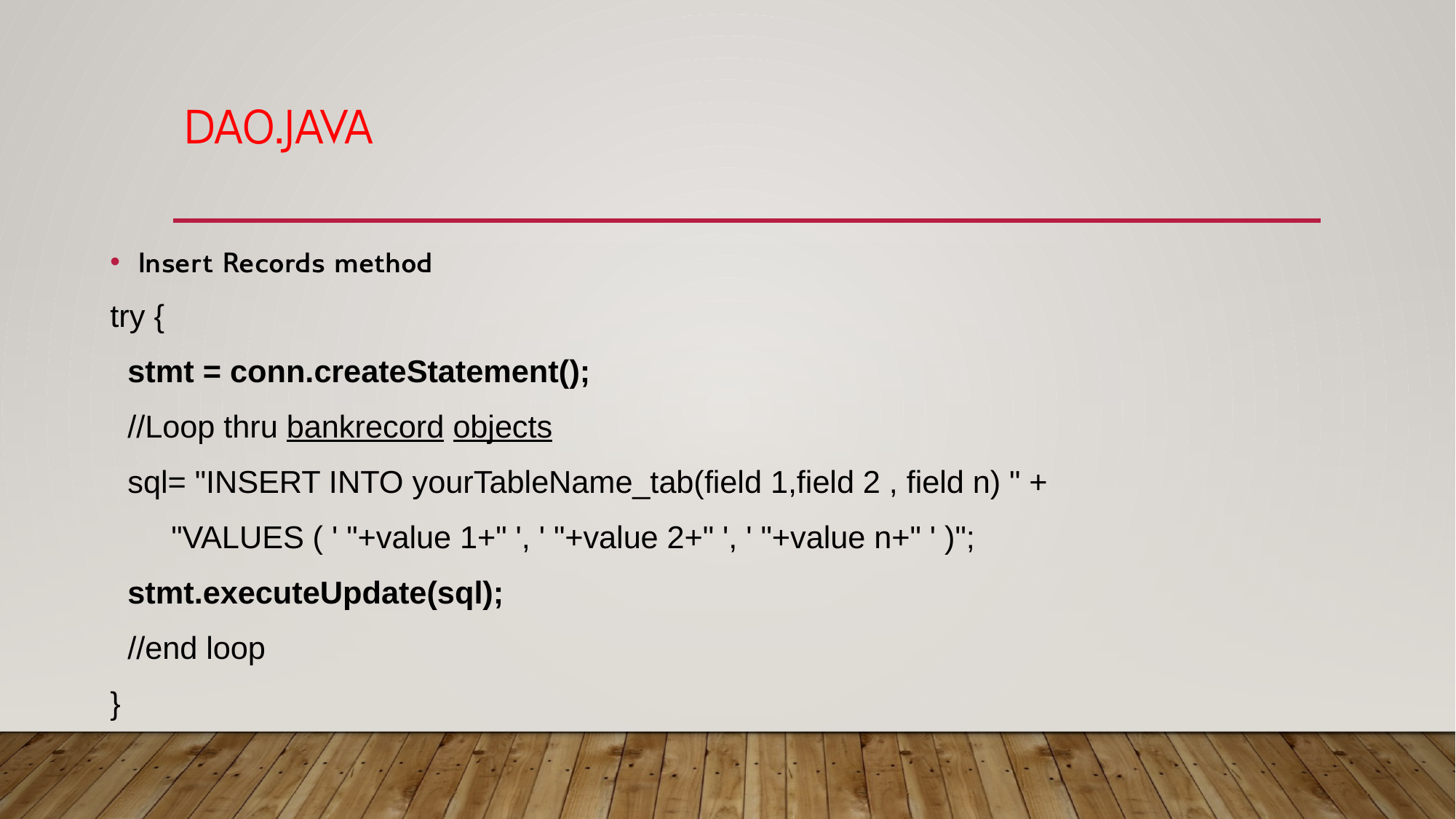

# dao.java
Insert Records method
try {
  stmt = conn.createStatement();
  //Loop thru bankrecord objects
  sql= "INSERT INTO yourTableName_tab(field 1,field 2 , field n) " +
       "VALUES ( ' "+value 1+" ', ' "+value 2+" ', ' "+value n+" ' )";
  stmt.executeUpdate(sql);
  //end loop
}